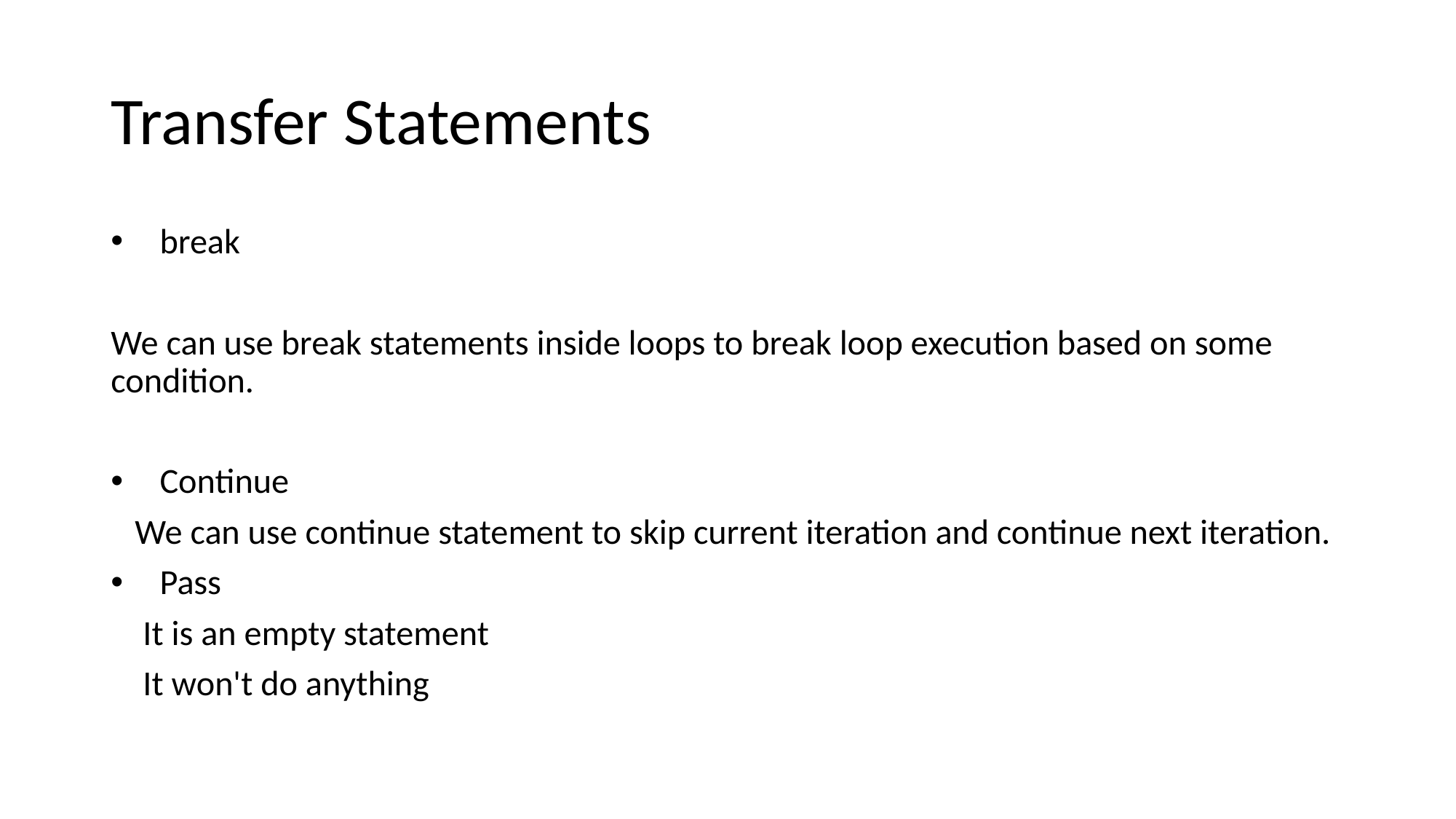

# Transfer Statements
break

We can use break statements inside loops to break loop execution based on some condition.

Continue
   We can use continue statement to skip current iteration and continue next iteration.
Pass
    It is an empty statement
    It won't do anything